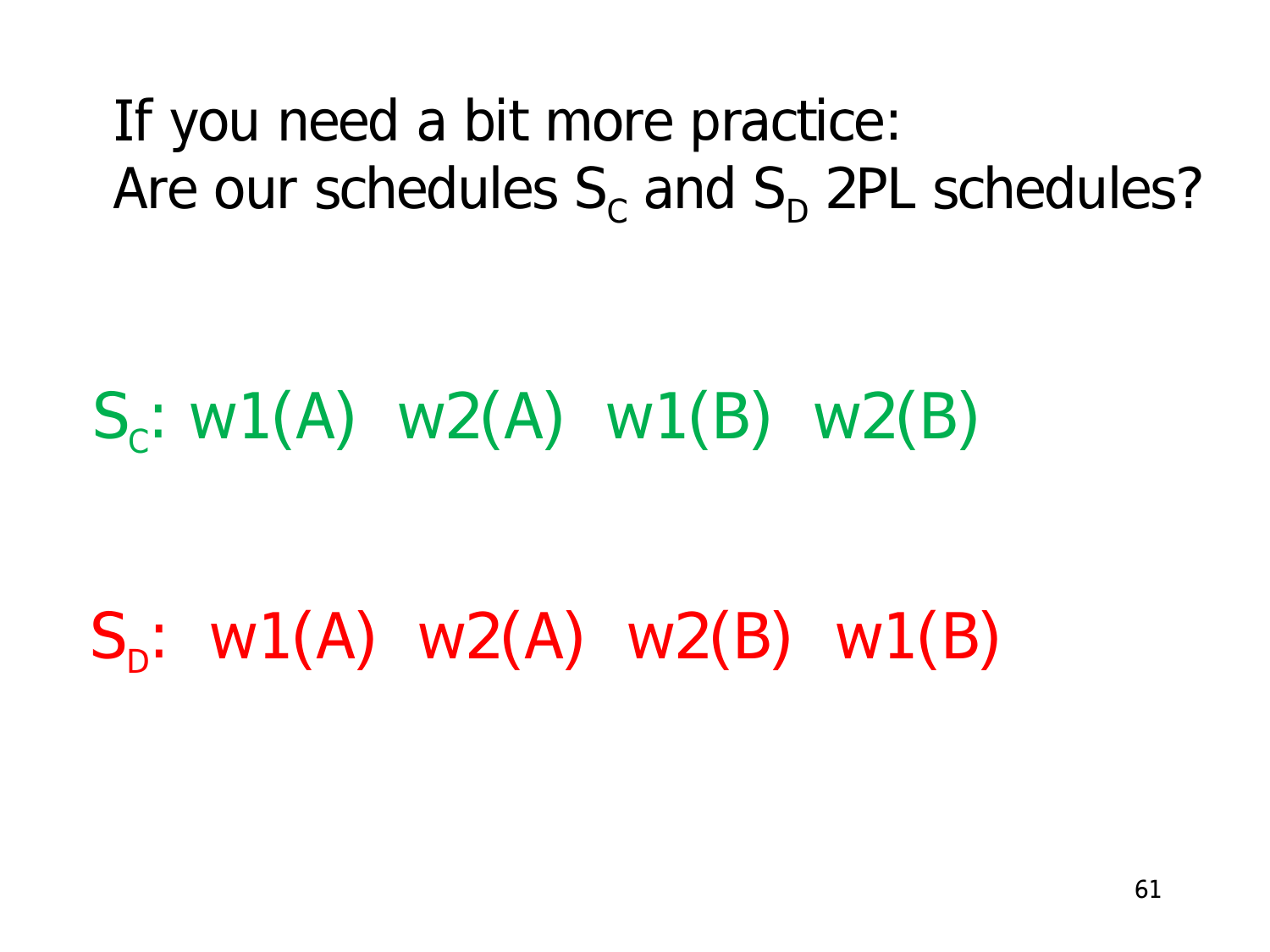

If you need a bit more practice:
Are our schedules SC and SD 2PL schedules?
# SC: w1(A)  w2(A)  w1(B)  w2(B)
SD:  w1(A)  w2(A)  w2(B)  w1(B)
61